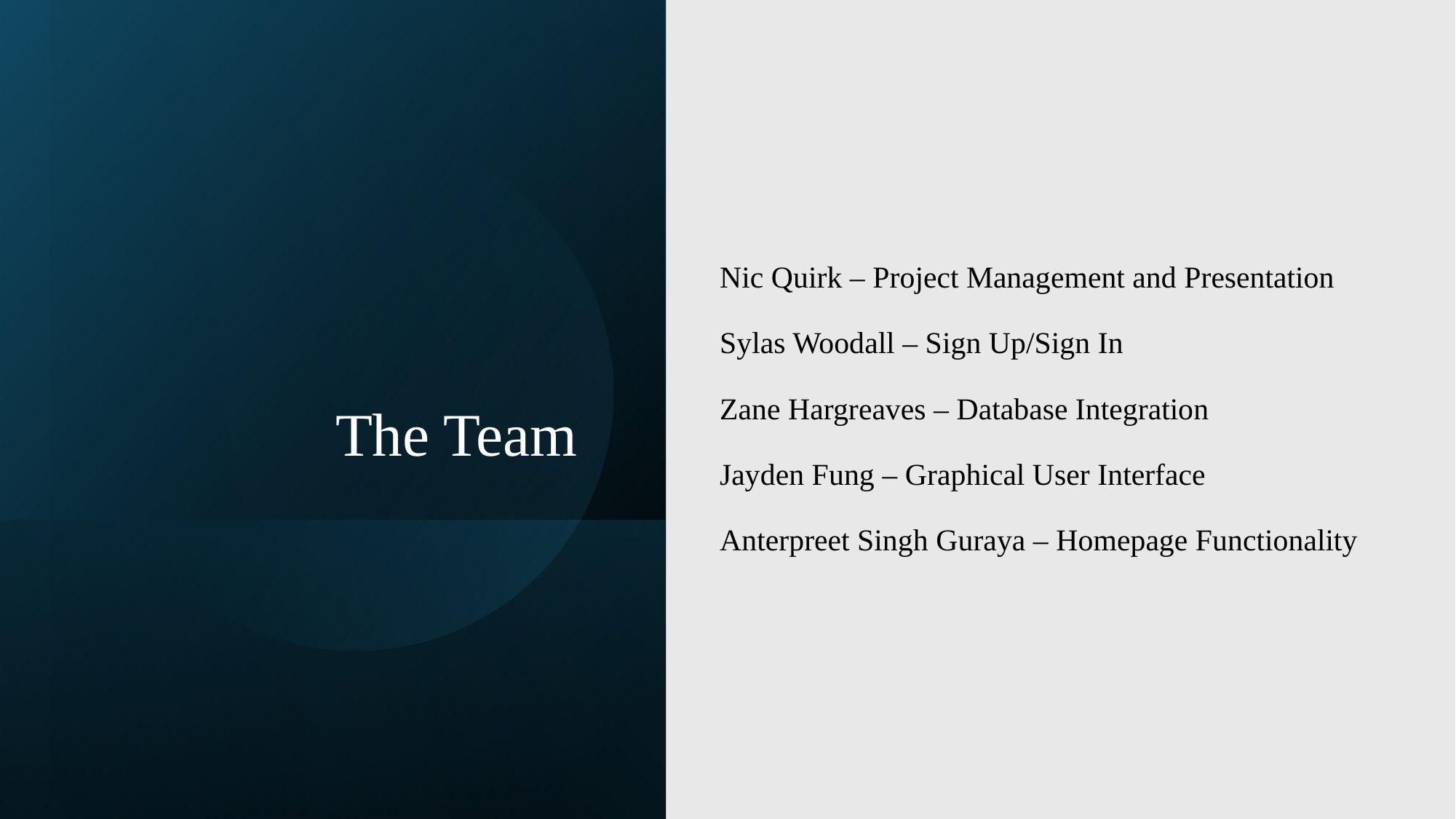

# The Team

Nic Quirk – Project Management and Presentation
Sylas Woodall – Sign Up/Sign In
Zane Hargreaves – Database Integration
Jayden Fung – Graphical User Interface
Anterpreet Singh Guraya – Homepage Functionality